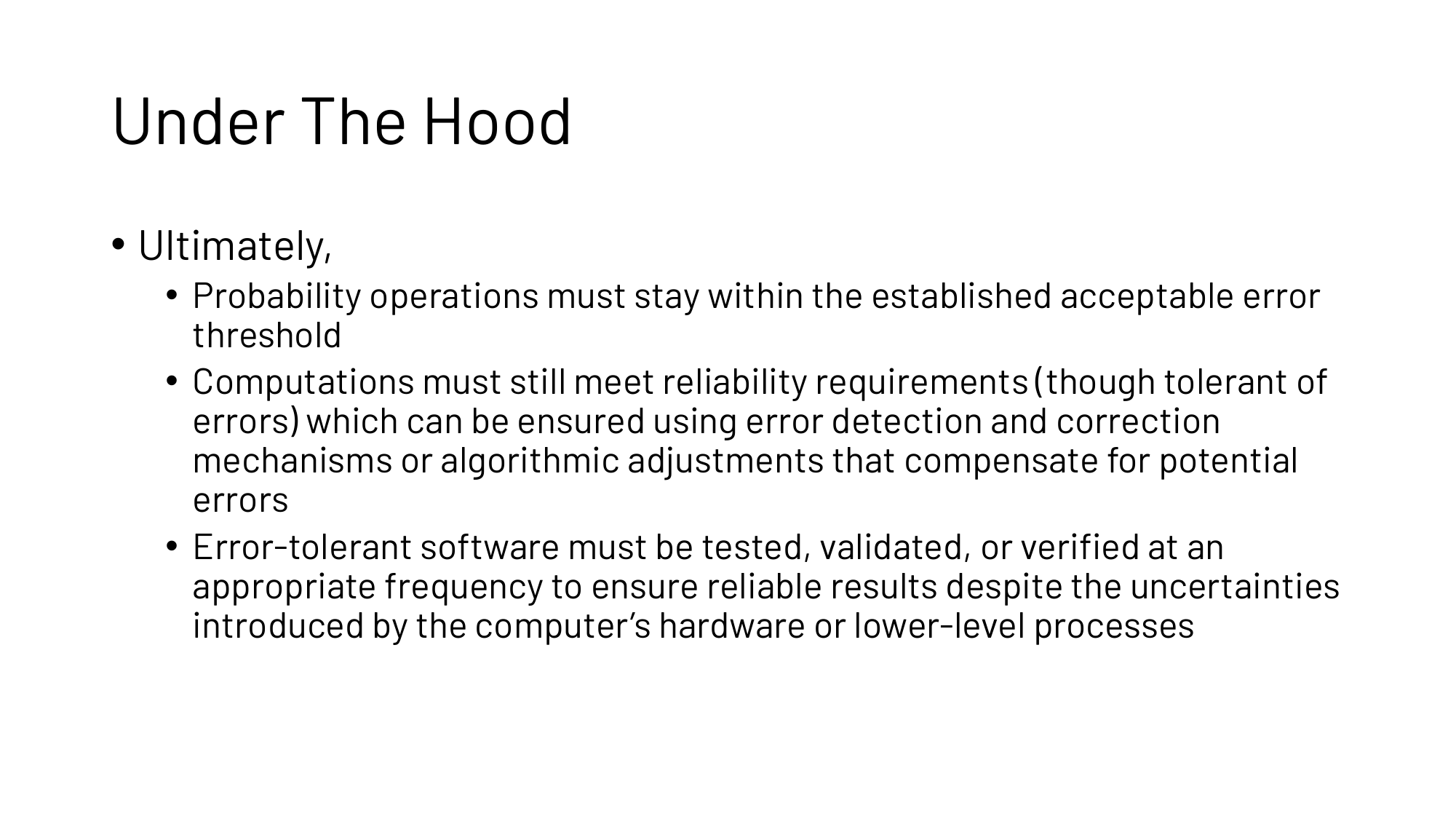

# Under The Hood
Ultimately,
Probability operations must stay within the established acceptable error threshold
Computations must still meet reliability requirements (though tolerant of errors) which can be ensured using error detection and correction mechanisms or algorithmic adjustments that compensate for potential errors
Error-tolerant software must be tested, validated, or verified at an appropriate frequency to ensure reliable results despite the uncertainties introduced by the computer’s hardware or lower-level processes